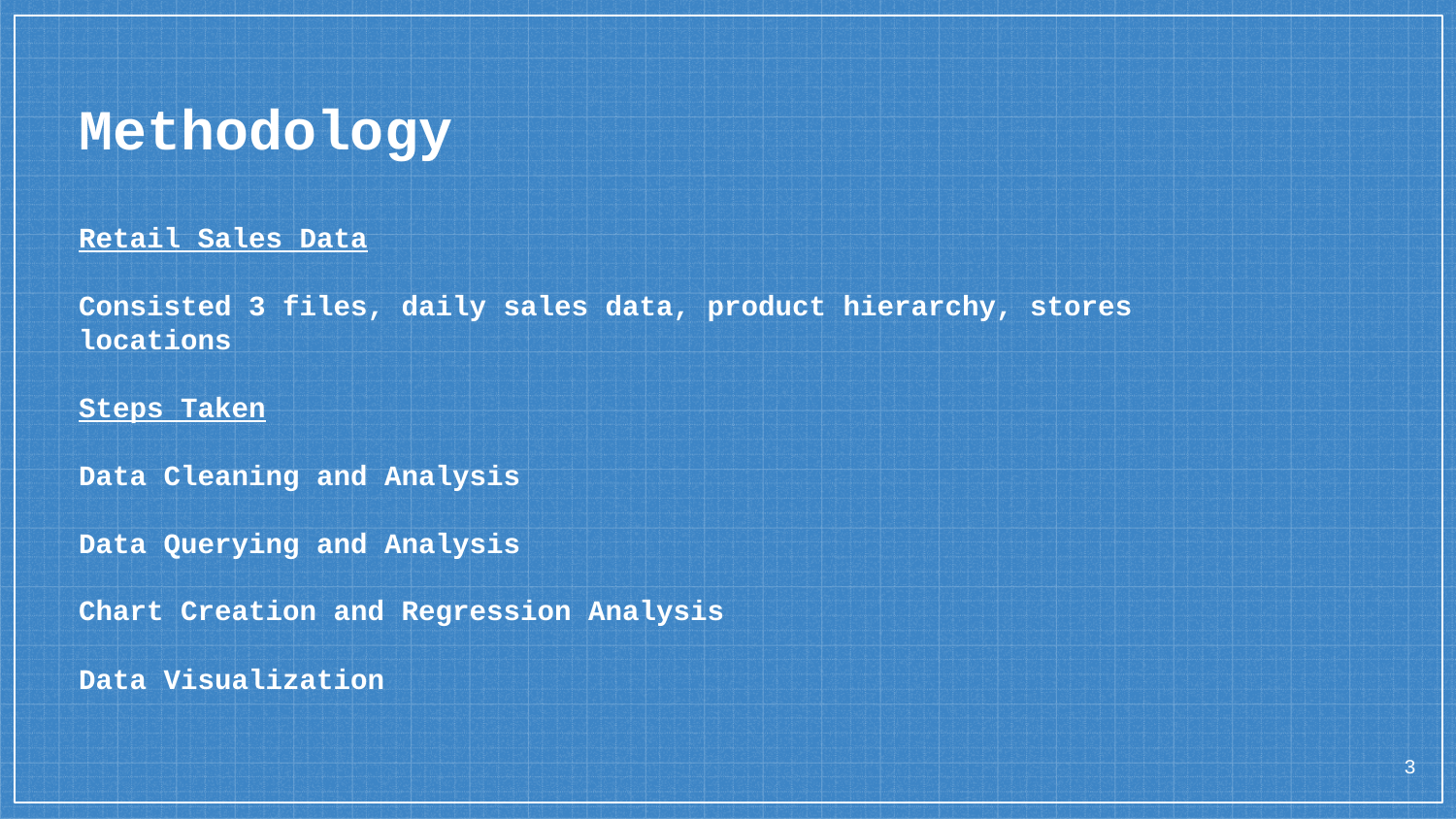

# Methodology

Retail Sales Data

Consisted 3 files, daily sales data, product hierarchy, stores locations

Steps Taken

Data Cleaning and Analysis

Data Querying and Analysis

Chart Creation and Regression Analysis

Data Visualization

3